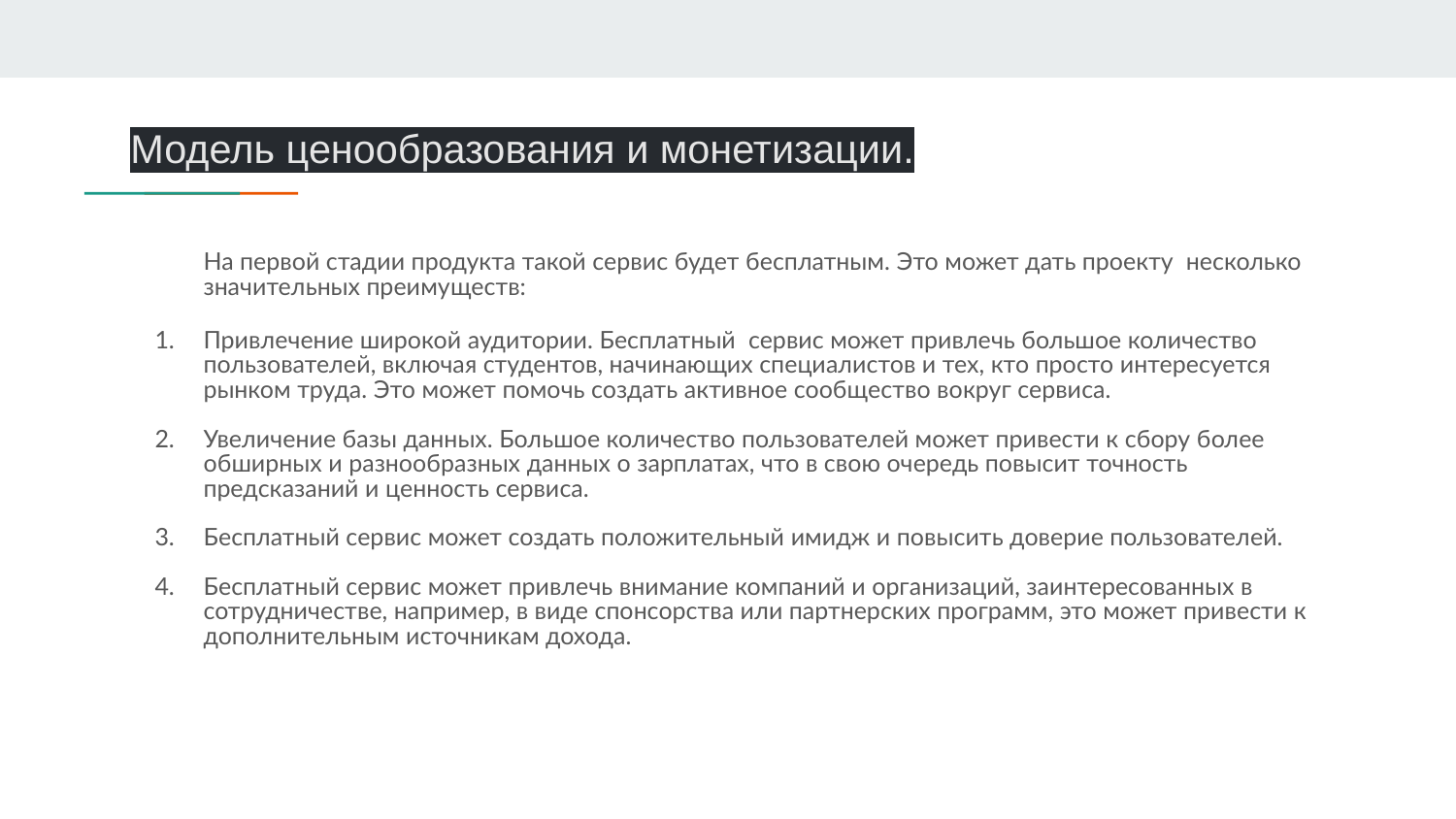

# Модель ценообразования и монетизации.

На первой стадии продукта такой сервис будет бесплатным. Это может дать проекту  несколько значительных преимуществ:
Привлечение широкой аудитории. Бесплатный  сервис может привлечь большое количество пользователей, включая студентов, начинающих специалистов и тех, кто просто интересуется рынком труда. Это может помочь создать активное сообщество вокруг сервиса.
Увеличение базы данных. Большое количество пользователей может привести к сбору более обширных и разнообразных данных о зарплатах, что в свою очередь повысит точность предсказаний и ценность сервиса.
Бесплатный сервис может создать положительный имидж и повысить доверие пользователей.
Бесплатный сервис может привлечь внимание компаний и организаций, заинтересованных в сотрудничестве, например, в виде спонсорства или партнерских программ, это может привести к дополнительным источникам дохода.